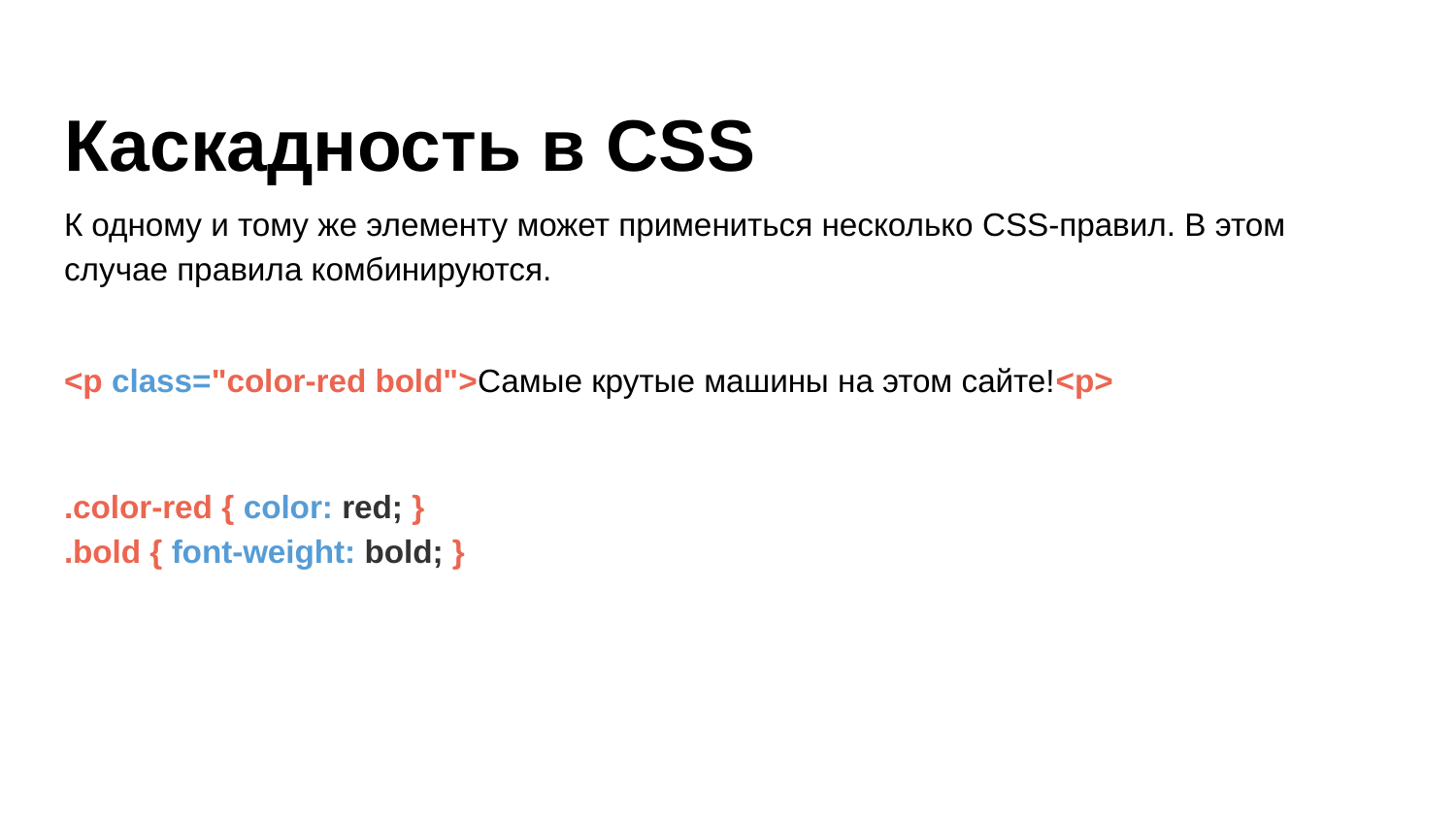

# Каскадность в CSS
К одному и тому же элементу может примениться несколько CSS-правил. В этом случае правила комбинируются.

<p class="color-red bold">Самые крутые машины на этом сайте!<p>

.color-red { color: red; }
.bold { font-weight: bold; }